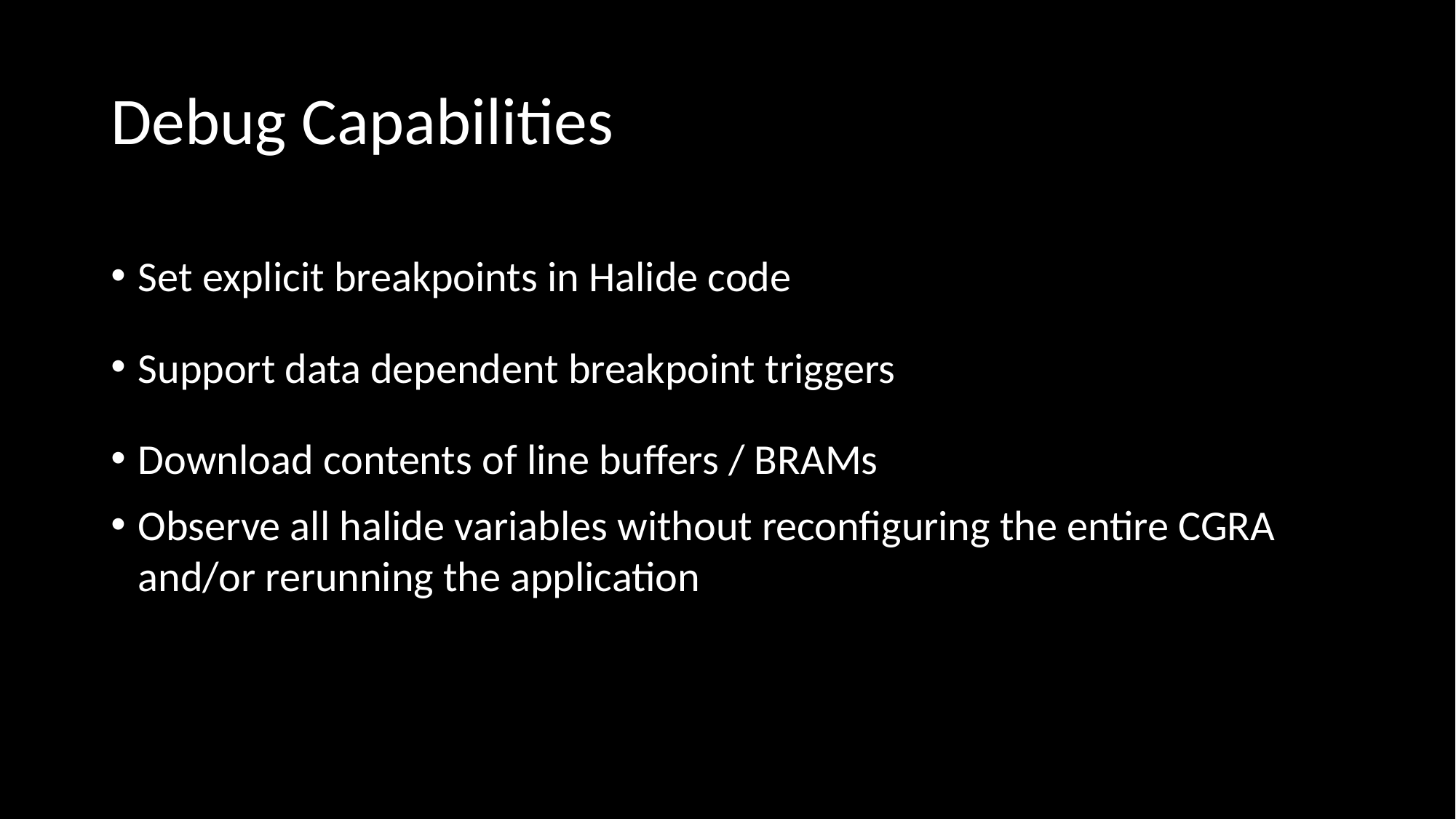

# Debug Capabilities
Set explicit breakpoints in Halide code
Support data dependent breakpoint triggers
Download contents of line buffers / BRAMs
Observe all halide variables without reconfiguring the entire CGRA and/or rerunning the application